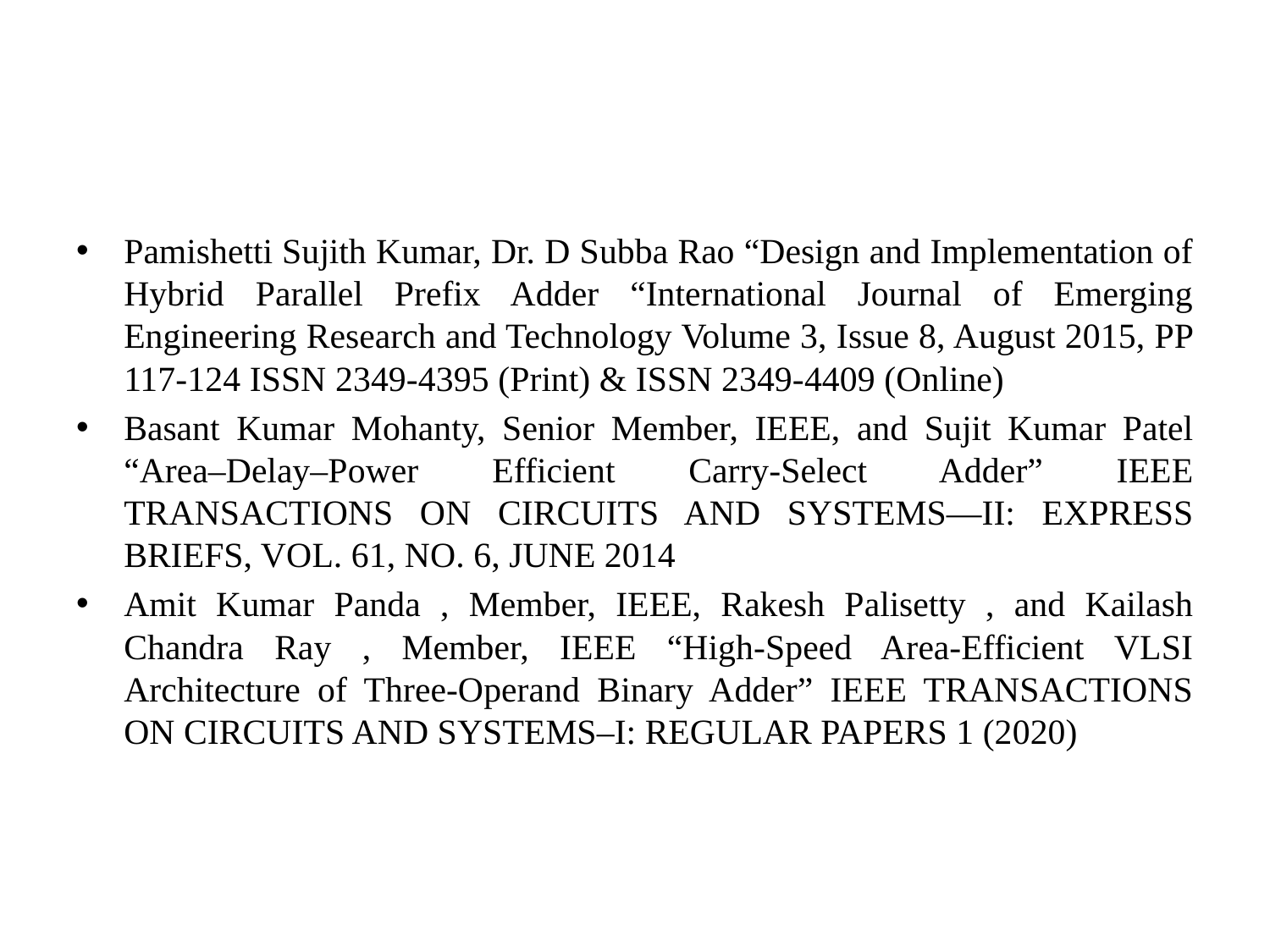

#
Pamishetti Sujith Kumar, Dr. D Subba Rao “Design and Implementation of Hybrid Parallel Prefix Adder “International Journal of Emerging Engineering Research and Technology Volume 3, Issue 8, August 2015, PP 117-124 ISSN 2349-4395 (Print) & ISSN 2349-4409 (Online)
Basant Kumar Mohanty, Senior Member, IEEE, and Sujit Kumar Patel “Area–Delay–Power Efficient Carry-Select Adder” IEEE TRANSACTIONS ON CIRCUITS AND SYSTEMS—II: EXPRESS BRIEFS, VOL. 61, NO. 6, JUNE 2014
Amit Kumar Panda , Member, IEEE, Rakesh Palisetty , and Kailash Chandra Ray , Member, IEEE “High-Speed Area-Efficient VLSI Architecture of Three-Operand Binary Adder” IEEE TRANSACTIONS ON CIRCUITS AND SYSTEMS–I: REGULAR PAPERS 1 (2020)